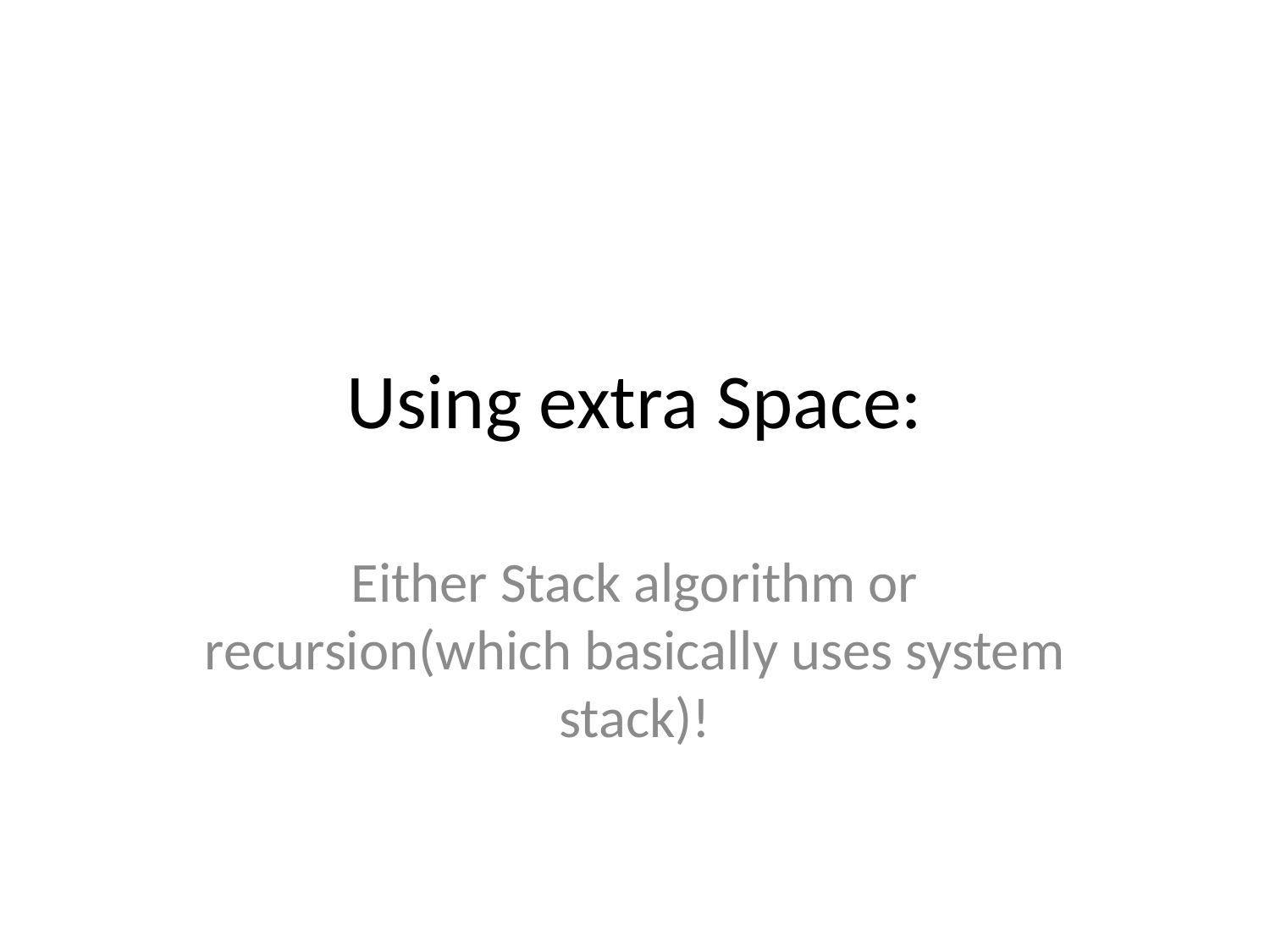

# Using extra Space:
Either Stack algorithm or recursion(which basically uses system stack)!